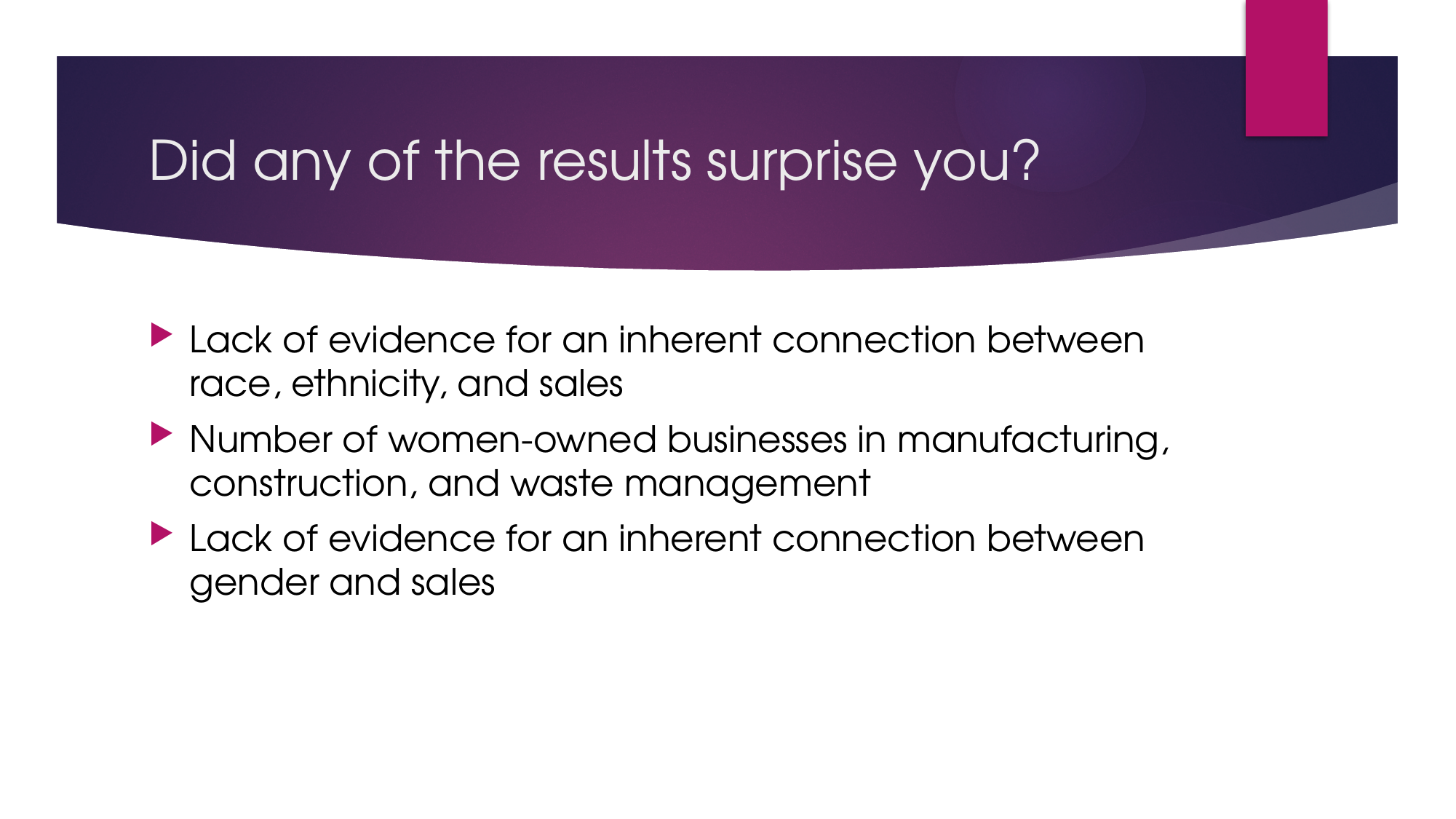

# Did any of the results surprise you?
Lack of evidence for an inherent connection between race, ethnicity, and sales
Number of women-owned businesses in manufacturing, construction, and waste management
Lack of evidence for an inherent connection between gender and sales